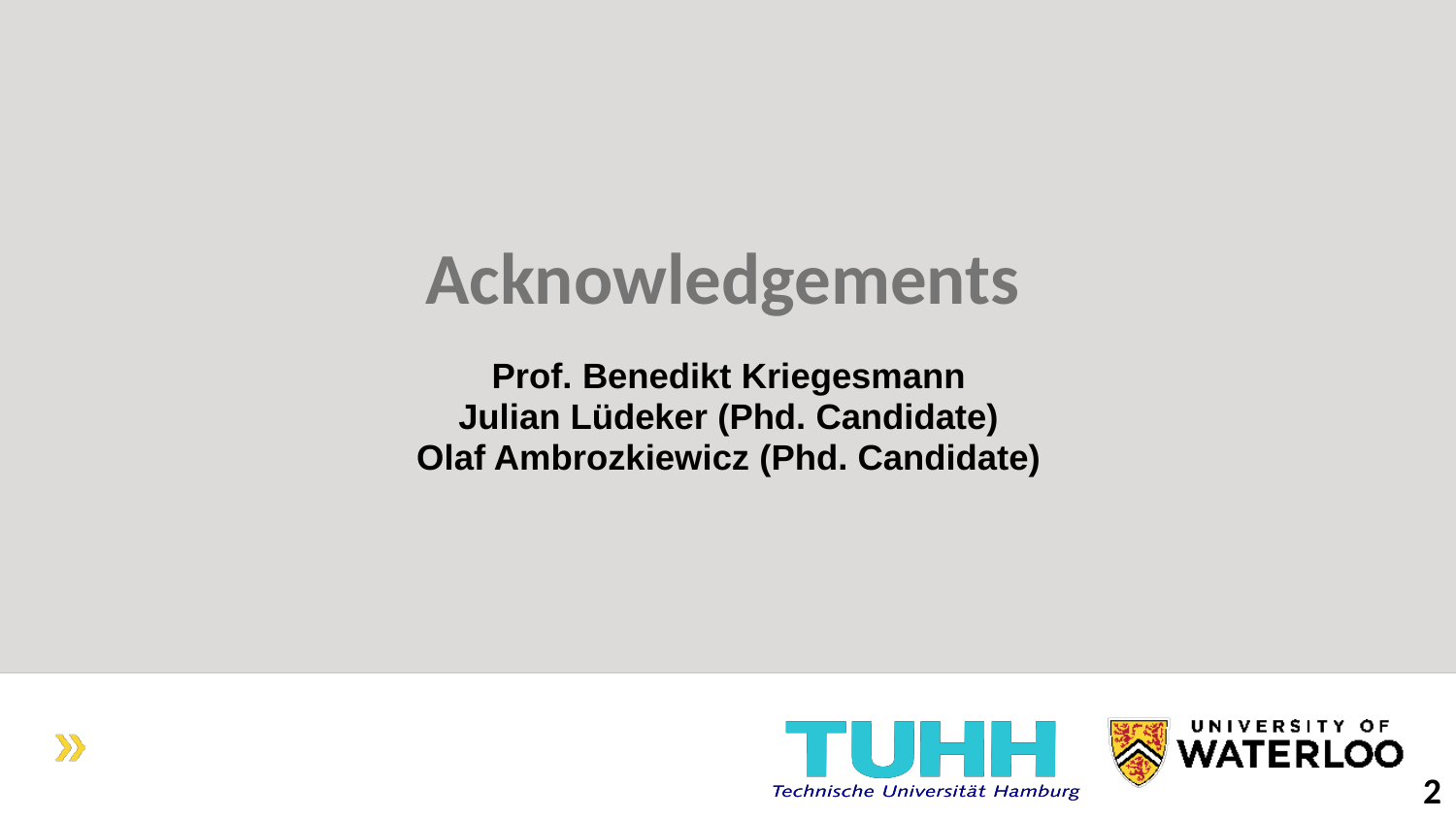

# Acknowledgements
Prof. Benedikt Kriegesmann
Julian Lüdeker (Phd. Candidate)
Olaf Ambrozkiewicz (Phd. Candidate)

2